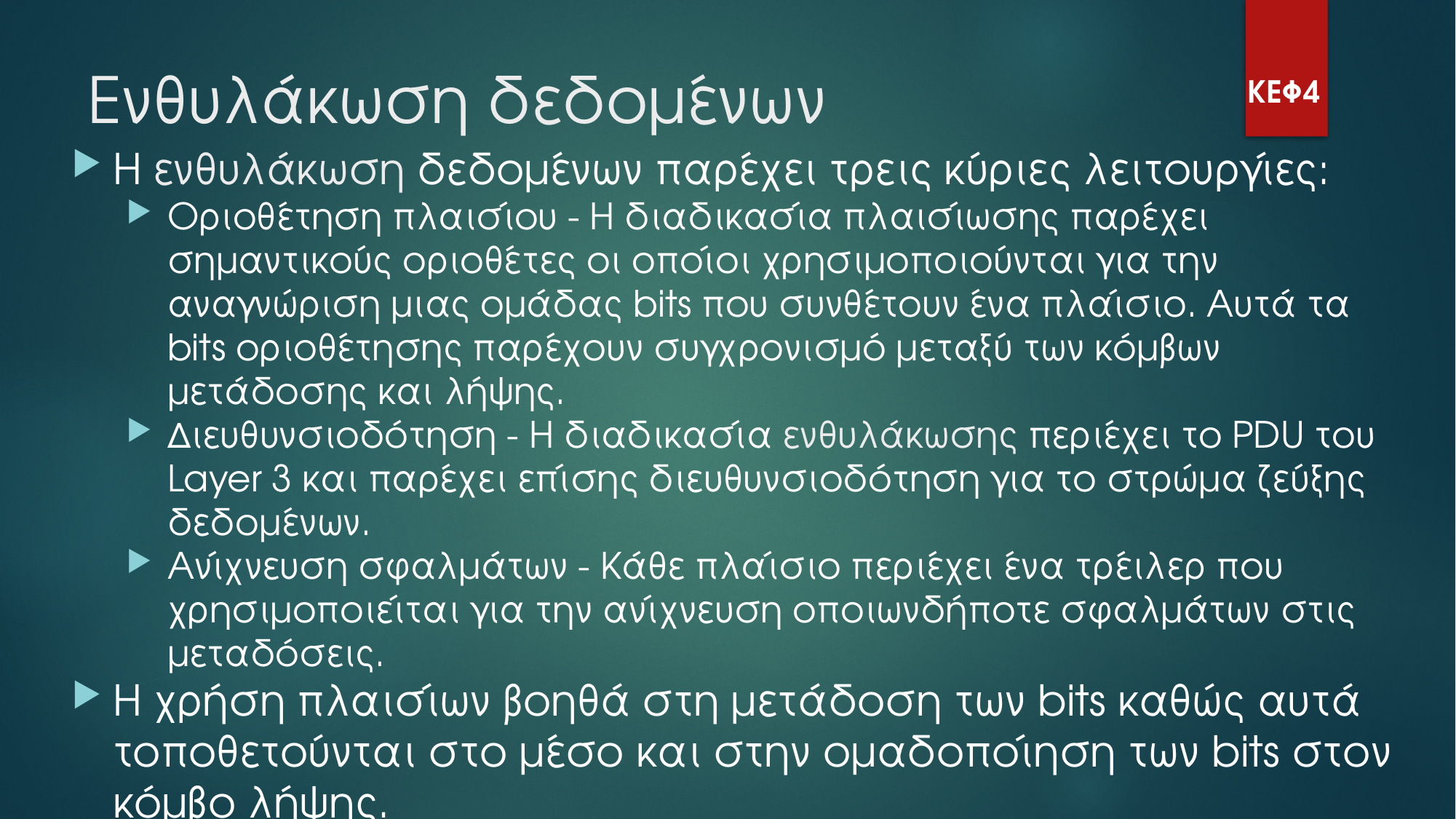

Ενθυλάκωση δεδομένων
ΚΕΦ4
Η ενθυλάκωση δεδομένων παρέχει τρεις κύριες λειτουργίες:
Οριοθέτηση πλαισίου - Η διαδικασία πλαισίωσης παρέχει σημαντικούς οριοθέτες οι οποίοι χρησιμοποιούνται για την αναγνώριση μιας ομάδας bits που συνθέτουν ένα πλαίσιο. Αυτά τα bits οριοθέτησης παρέχουν συγχρονισμό μεταξύ των κόμβων μετάδοσης και λήψης.
Διευθυνσιοδότηση - Η διαδικασία ενθυλάκωσης περιέχει το PDU του Layer 3 και παρέχει επίσης διευθυνσιοδότηση για το στρώμα ζεύξης δεδομένων.
Ανίχνευση σφαλμάτων - Κάθε πλαίσιο περιέχει ένα τρέιλερ που χρησιμοποιείται για την ανίχνευση οποιωνδήποτε σφαλμάτων στις μεταδόσεις.
Η χρήση πλαισίων βοηθά στη μετάδοση των bits καθώς αυτά τοποθετούνται στο μέσο και στην ομαδοποίηση των bits στον κόμβο λήψης.